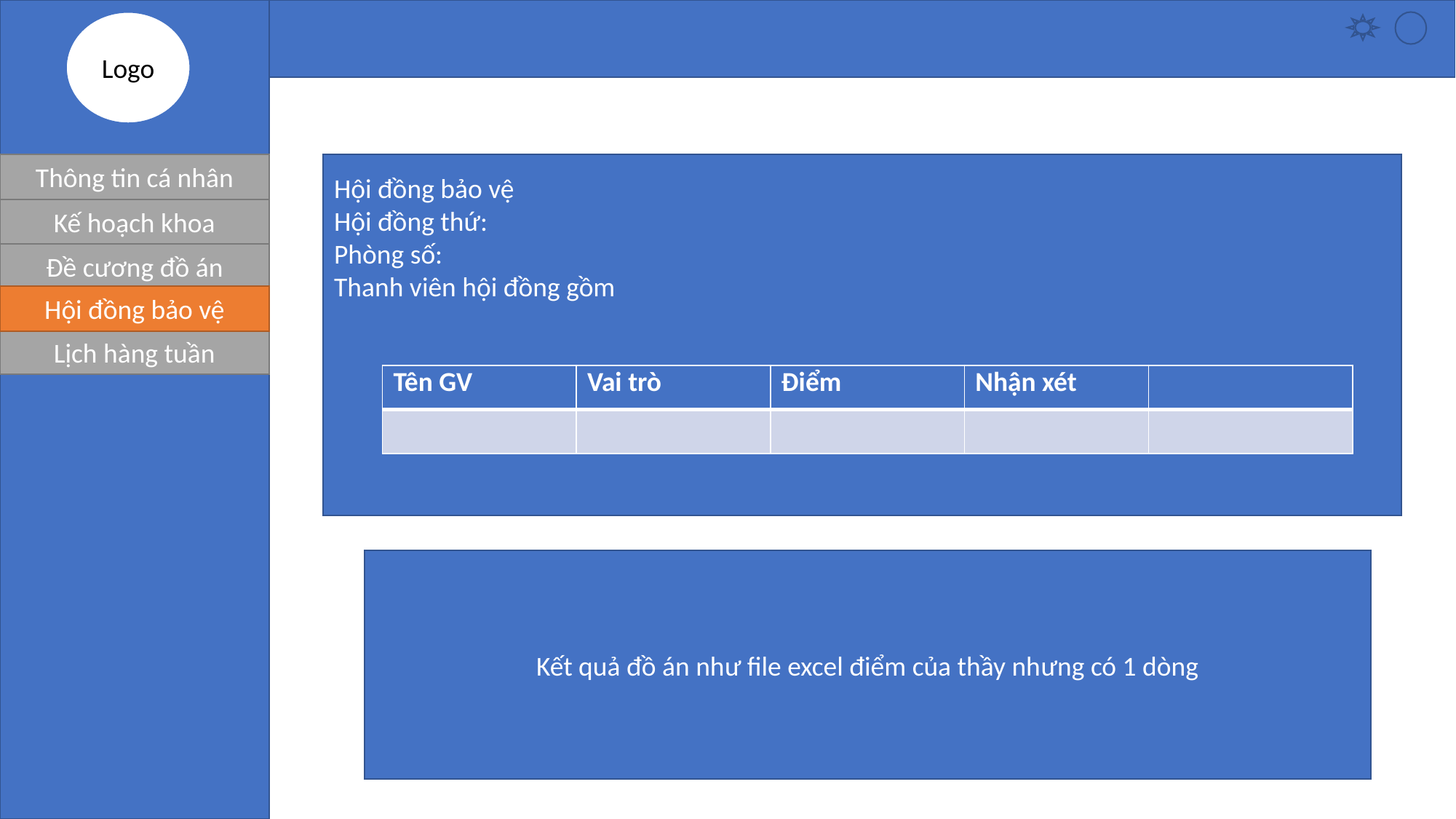

Logo

Thông tin cá nhân
Hội đồng bảo vệ
Hội đồng thứ:
Phòng số:
Thanh viên hội đồng gồm

Kế hoạch khoa
Đề cương đồ án
Hội đồng bảo vệ
Lịch hàng tuần
| Tên GV | Vai trò | Điểm | Nhận xét |  |
| --- | --- | --- | --- | --- |
|  |  |  |  |  |
Kết quả đồ án như file excel điểm của thầy nhưng có 1 dòng